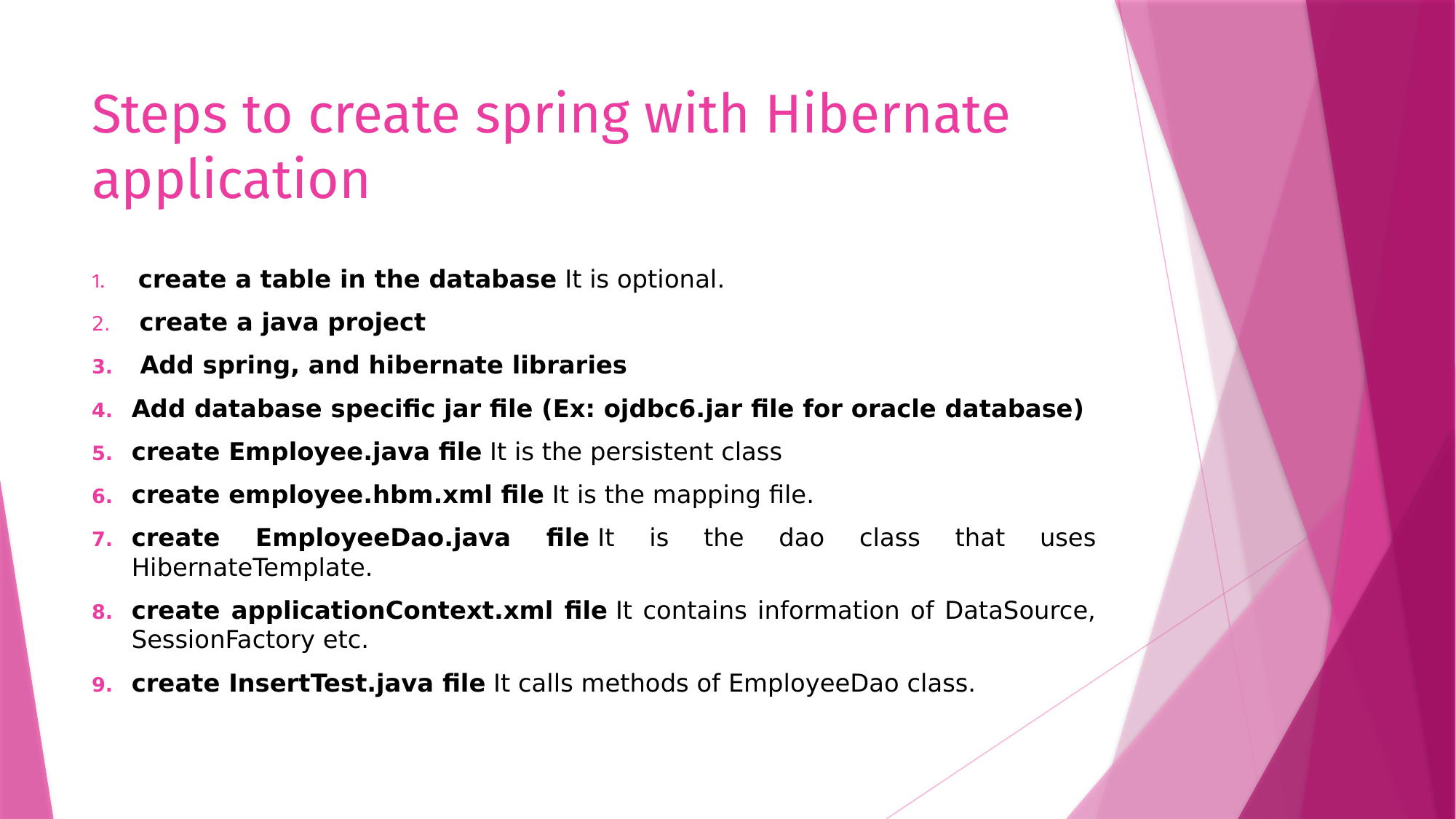

# Steps to create spring with Hibernate application
 create a table in the database It is optional.
 create a java project
 Add spring, and hibernate libraries
Add database specific jar file (Ex: ojdbc6.jar file for oracle database)
create Employee.java file It is the persistent class
create employee.hbm.xml file It is the mapping file.
create EmployeeDao.java file It is the dao class that uses HibernateTemplate.
create applicationContext.xml file It contains information of DataSource, SessionFactory etc.
create InsertTest.java file It calls methods of EmployeeDao class.